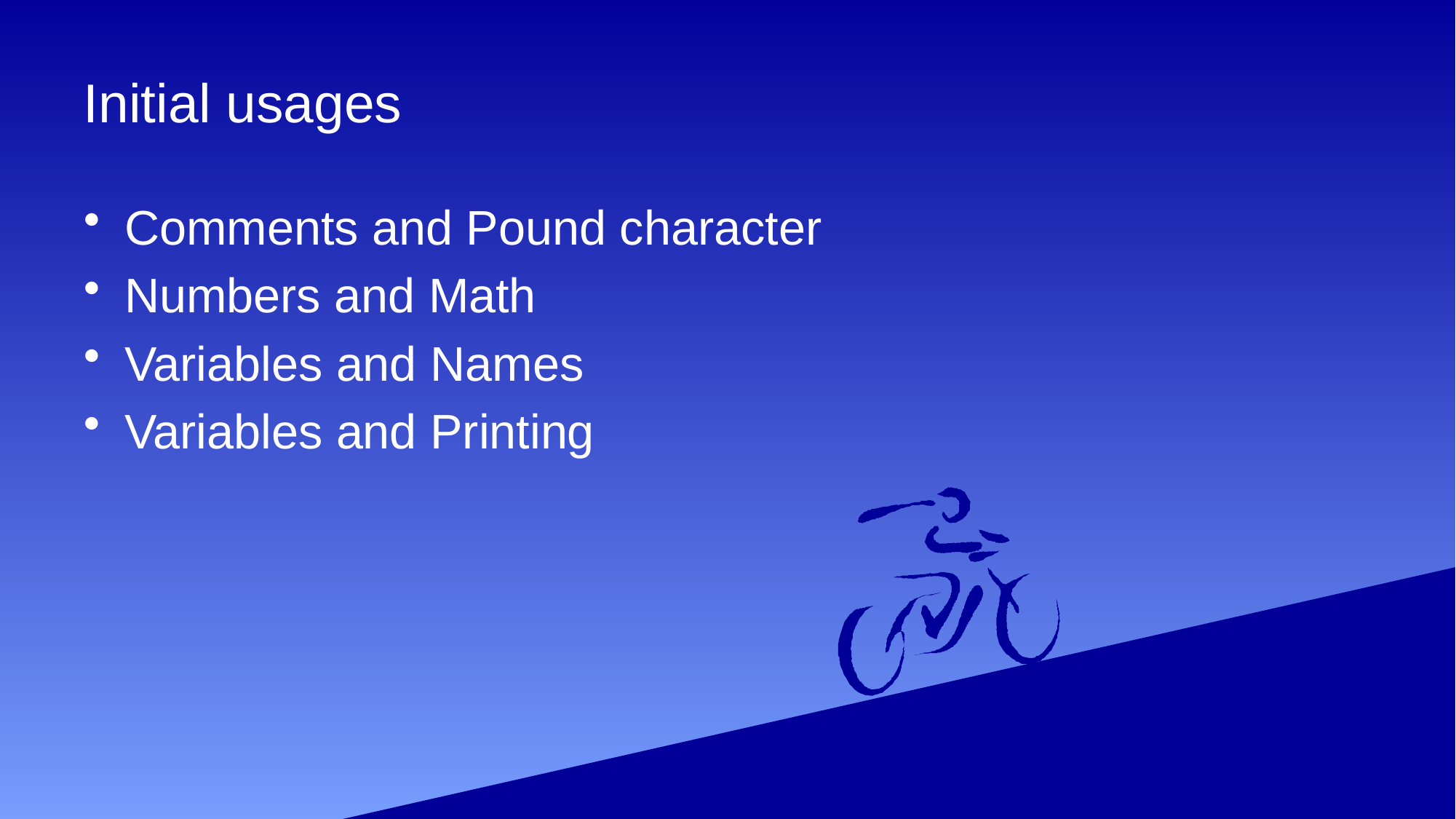

# Initial usages
Comments and Pound character
Numbers and Math
Variables and Names
Variables and Printing